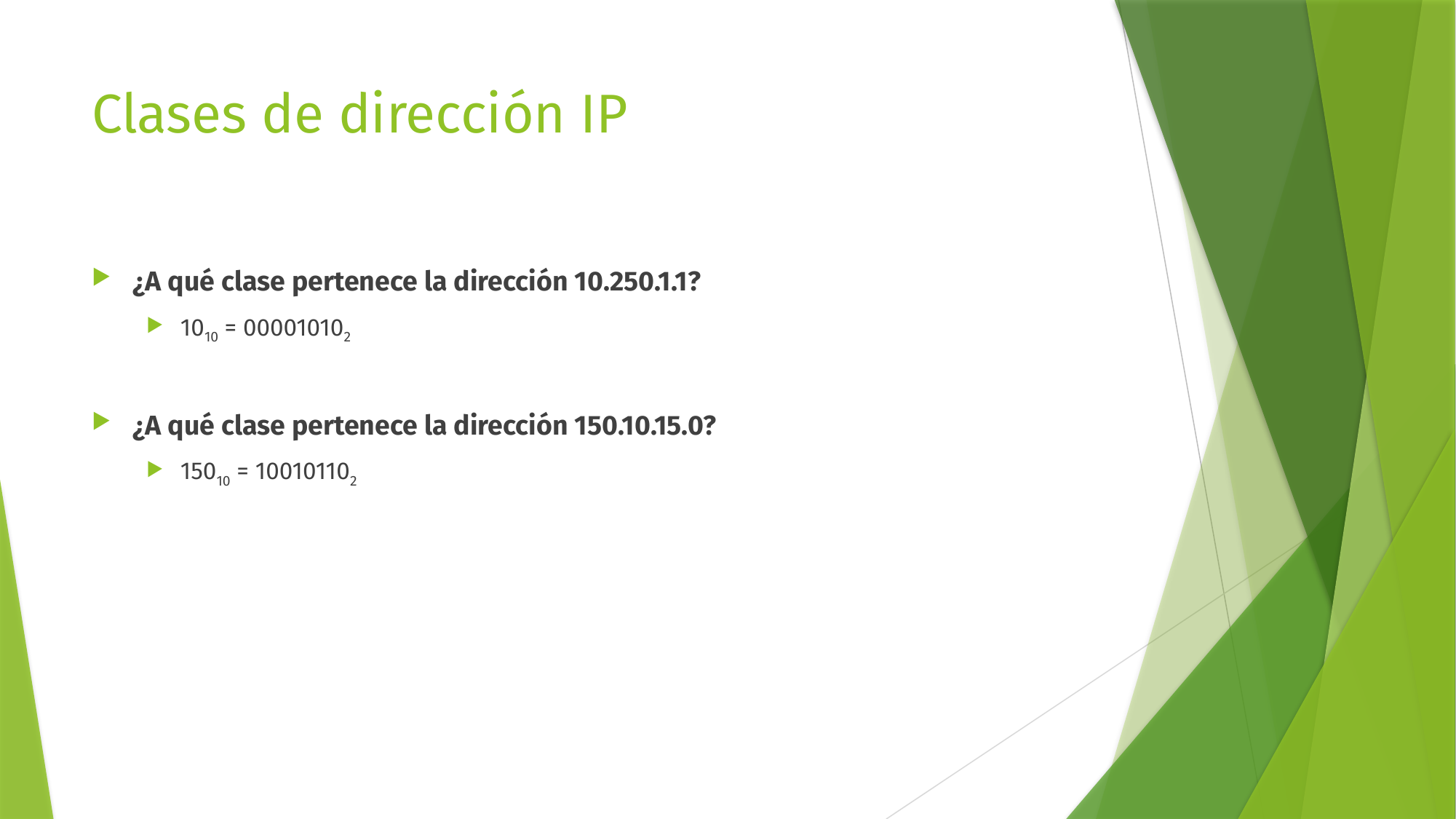

# Clases de dirección IP
¿A qué clase pertenece la dirección 10.250.1.1?
1010 = 000010102

¿A qué clase pertenece la dirección 150.10.15.0?
15010 = 100101102